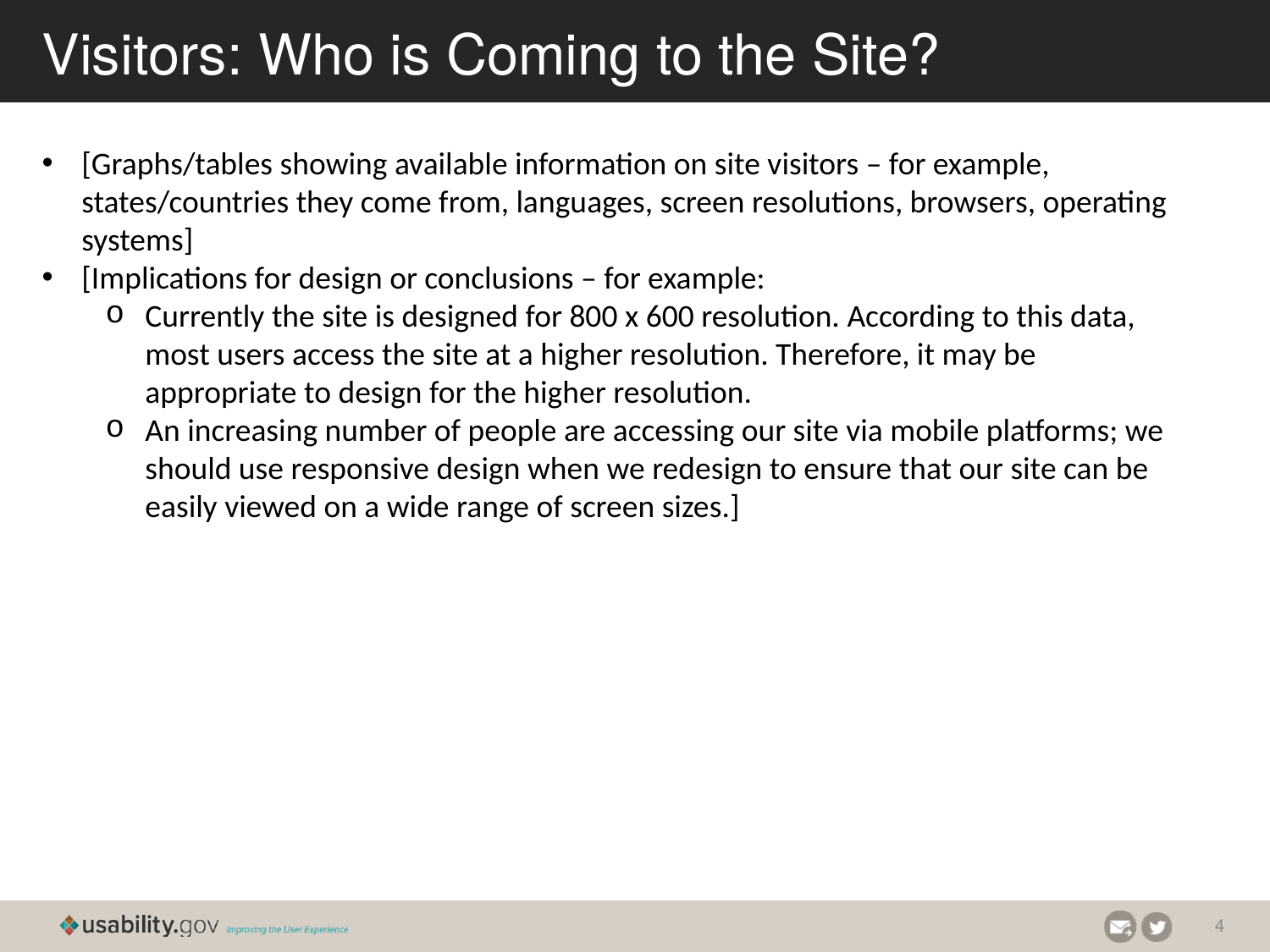

# Visitors: Who is Coming to the Site?
[Graphs/tables showing available information on site visitors – for example, states/countries they come from, languages, screen resolutions, browsers, operating systems]
[Implications for design or conclusions – for example:
Currently the site is designed for 800 x 600 resolution. According to this data, most users access the site at a higher resolution. Therefore, it may be appropriate to design for the higher resolution.
An increasing number of people are accessing our site via mobile platforms; we should use responsive design when we redesign to ensure that our site can be easily viewed on a wide range of screen sizes.]
4